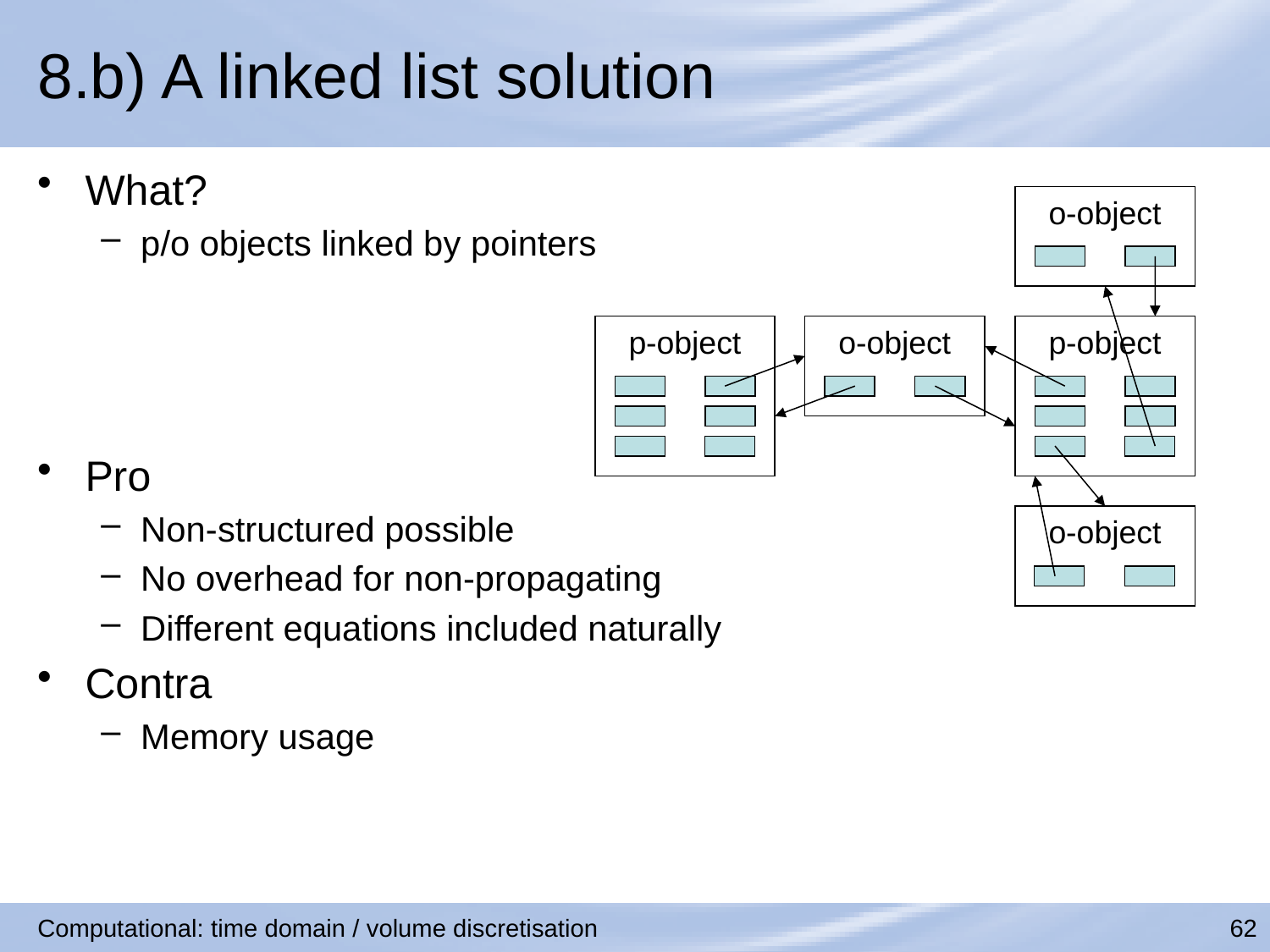

# 8.b) A linked list solution
What?
p/o objects linked by pointers

Pro
Non-structured possible
No overhead for non-propagating
Different equations included naturally
Contra
Memory usage

o-object

p-object
o-object
p-object

o-object

Computational: time domain / volume discretisation
62